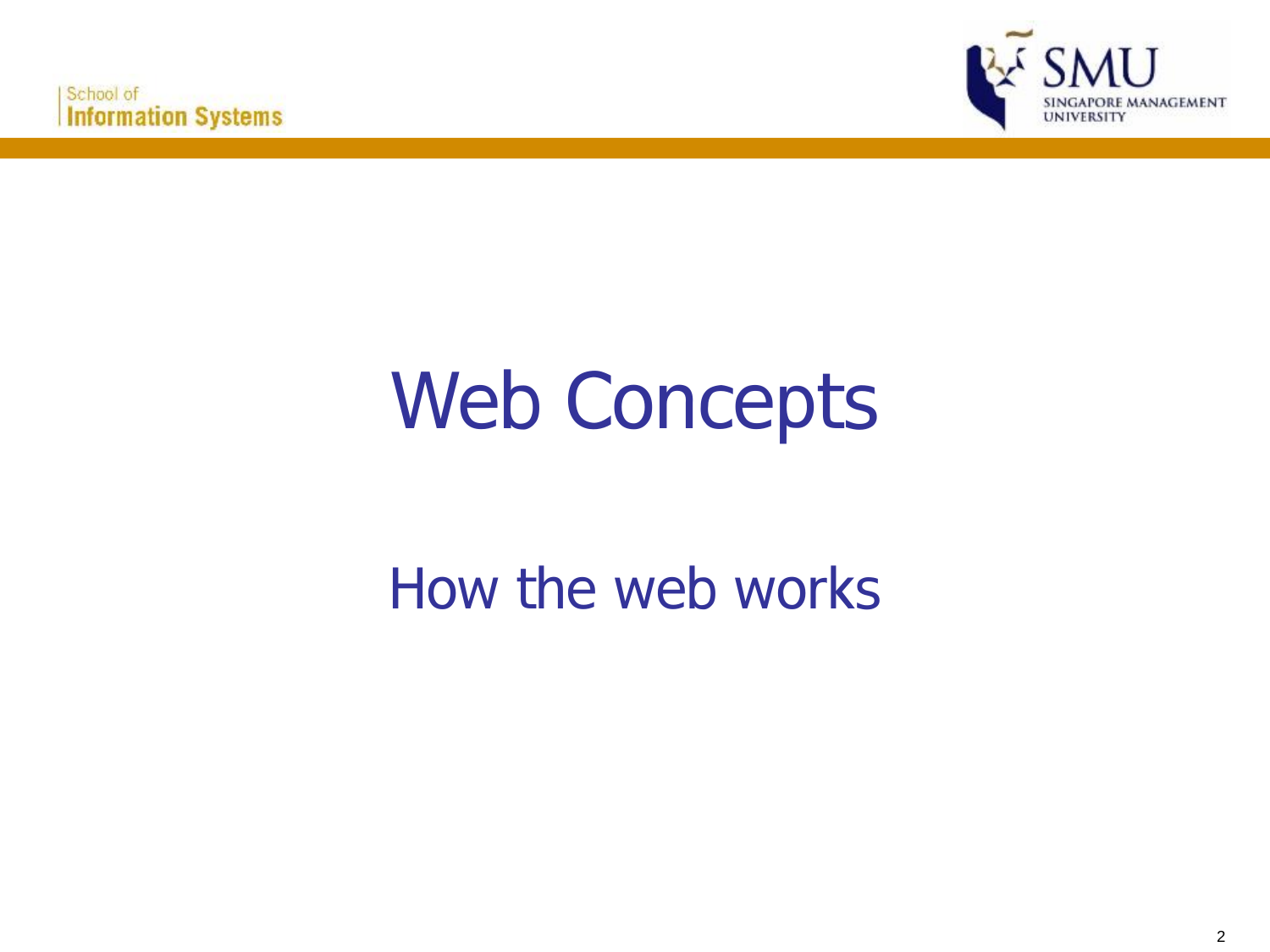

# Web Concepts
How the web works
2